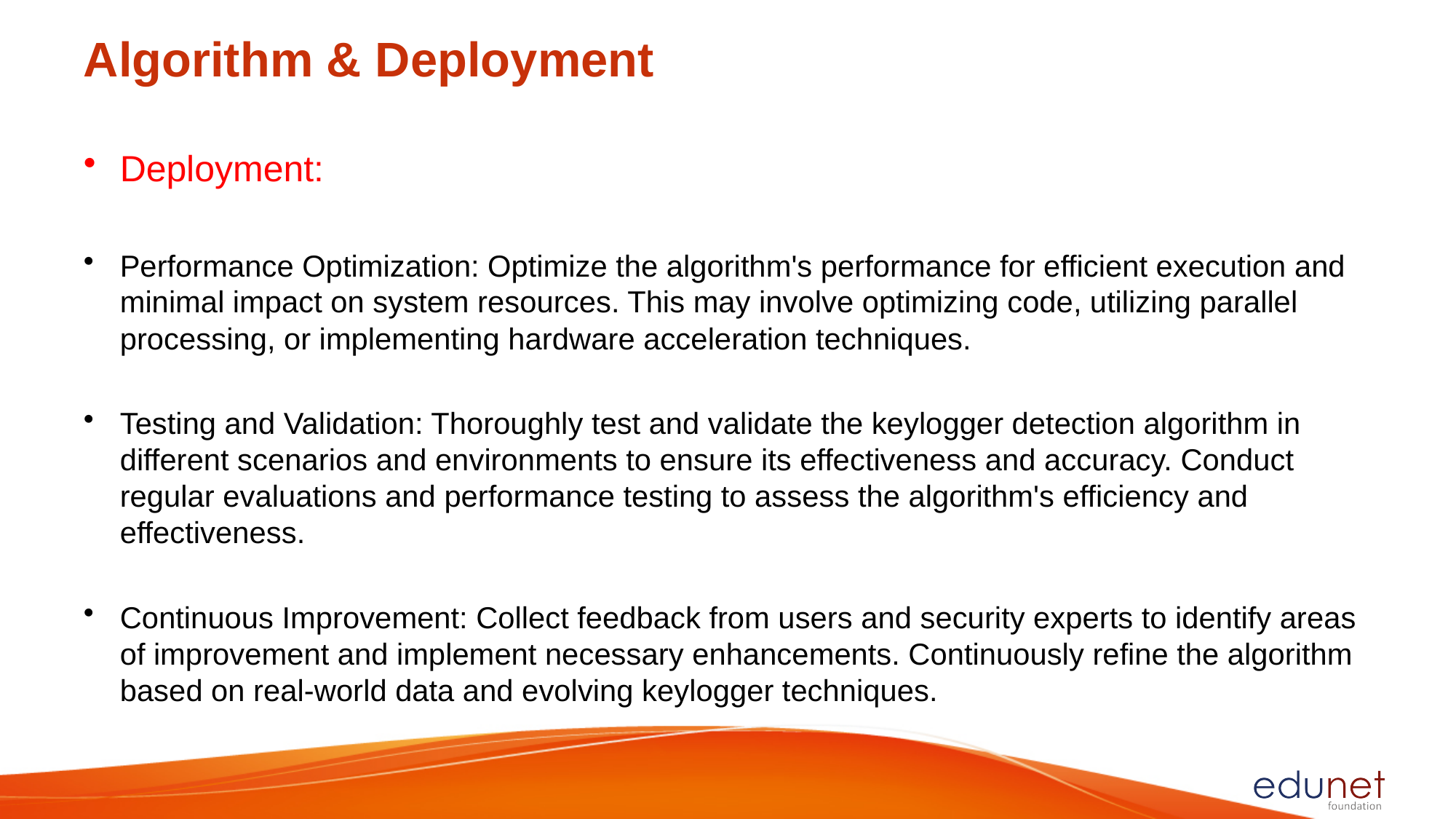

# Algorithm & Deployment
Deployment:

Performance Optimization: Optimize the algorithm's performance for efficient execution and minimal impact on system resources. This may involve optimizing code, utilizing parallel processing, or implementing hardware acceleration techniques.

Testing and Validation: Thoroughly test and validate the keylogger detection algorithm in different scenarios and environments to ensure its effectiveness and accuracy. Conduct regular evaluations and performance testing to assess the algorithm's efficiency and effectiveness.

Continuous Improvement: Collect feedback from users and security experts to identify areas of improvement and implement necessary enhancements. Continuously refine the algorithm based on real-world data and evolving keylogger techniques.